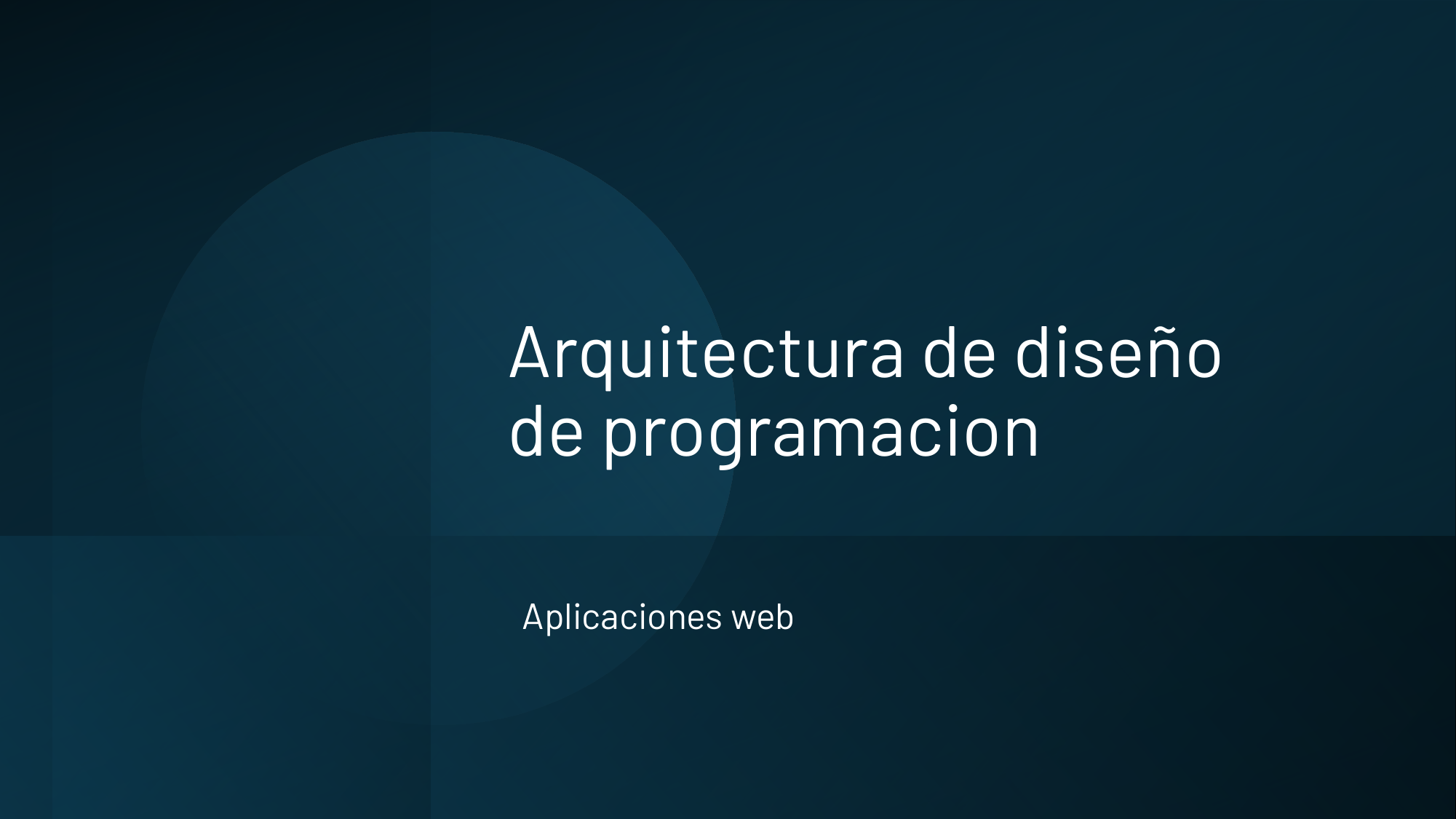

# Arquitectura de diseño de programacion

Aplicaciones web